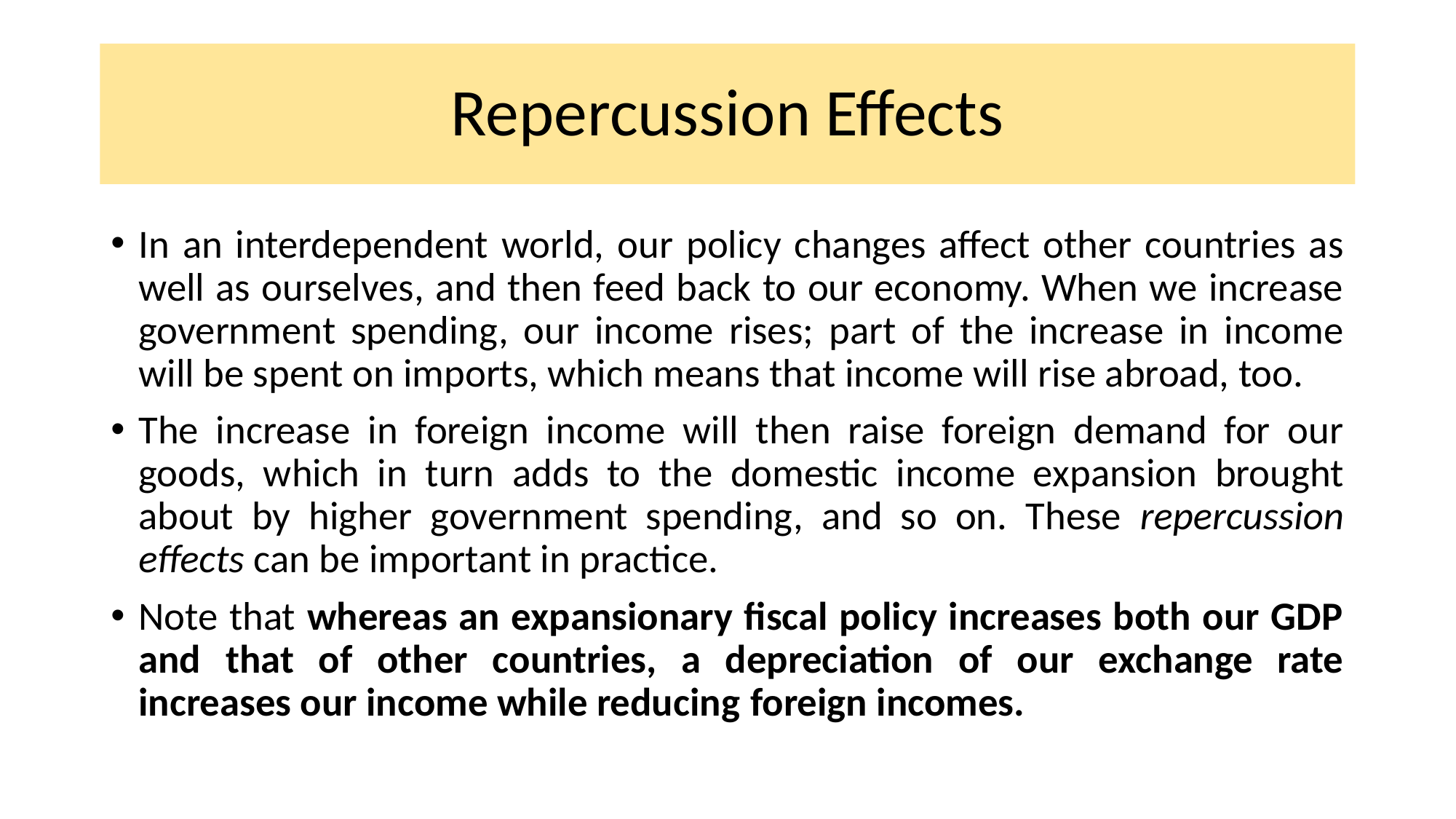

# Repercussion Effects
In an interdependent world, our policy changes affect other countries as well as ourselves, and then feed back to our economy. When we increase government spending, our income rises; part of the increase in income will be spent on imports, which means that income will rise abroad, too.
The increase in foreign income will then raise foreign demand for our goods, which in turn adds to the domestic income expansion brought about by higher government spending, and so on. These repercussion effects can be important in practice.
Note that whereas an expansionary fiscal policy increases both our GDP and that of other countries, a depreciation of our exchange rate increases our income while reducing foreign incomes.